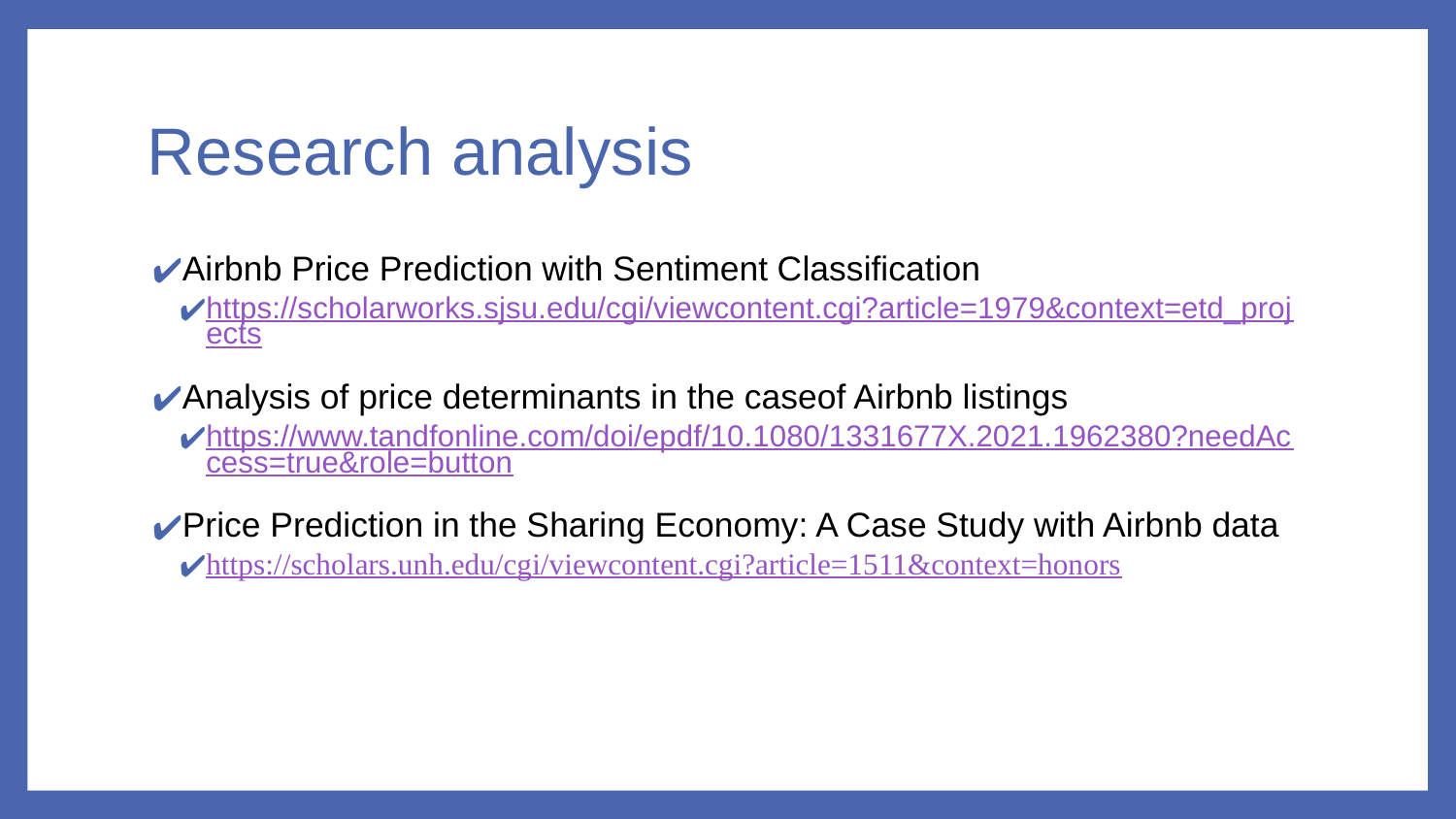

# Research analysis
Airbnb Price Prediction with Sentiment Classification
https://scholarworks.sjsu.edu/cgi/viewcontent.cgi?article=1979&context=etd_projects
Analysis of price determinants in the caseof Airbnb listings
https://www.tandfonline.com/doi/epdf/10.1080/1331677X.2021.1962380?needAccess=true&role=button
Price Prediction in the Sharing Economy: A Case Study with Airbnb data
https://scholars.unh.edu/cgi/viewcontent.cgi?article=1511&context=honors